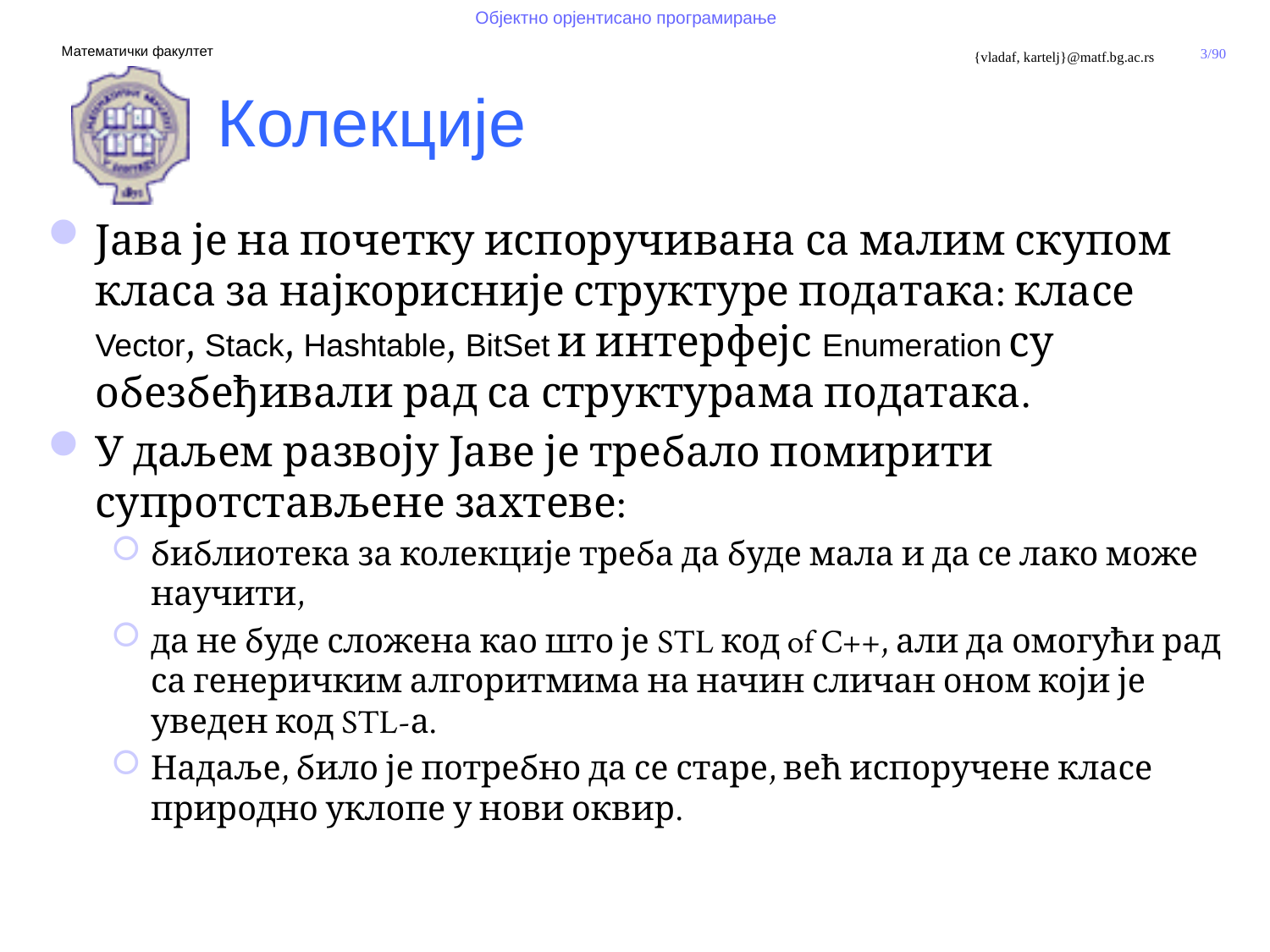

Колекције
Јава је на почетку испоручивана са малим скупом класа за најкорисније структуре података: класе Vector, Stack, Hashtable, BitSet и интерфејс Enumeration су обезбеђивали рад са структурама података.
У даљем развоју Јаве је требало помирити супротстављене захтеве:
библиотека за колекције треба да буде мала и да се лако може научити,
да не буде сложена као што је STL код of C++, али да омогући рад са генеричким алгоритмима на начин сличан оном који је уведен код STL-а.
Надаље, било је потребно да се старе, већ испоручене класе природно уклопе у нови оквир.